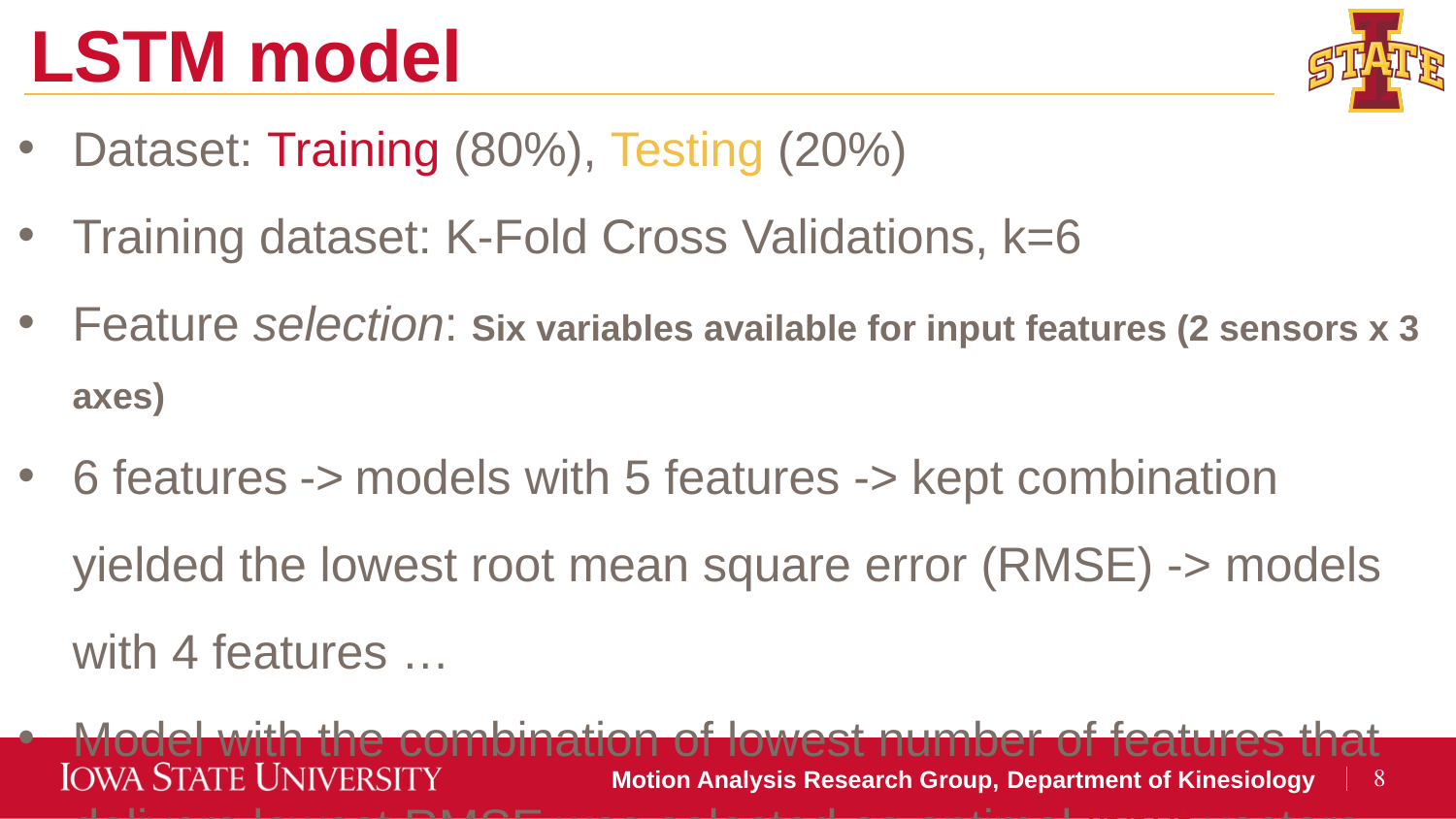

LSTM model
Dataset: Training (80%), Testing (20%)
Training dataset: K-Fold Cross Validations, k=6
Feature selection: Six variables available for input features (2 sensors x 3 axes)
6 features -> models with 5 features -> kept combination yielded the lowest root mean square error (RMSE) -> models with 4 features …
Model with the combination of lowest number of features that delivers lowest RMSE was selected as optimal input vectors